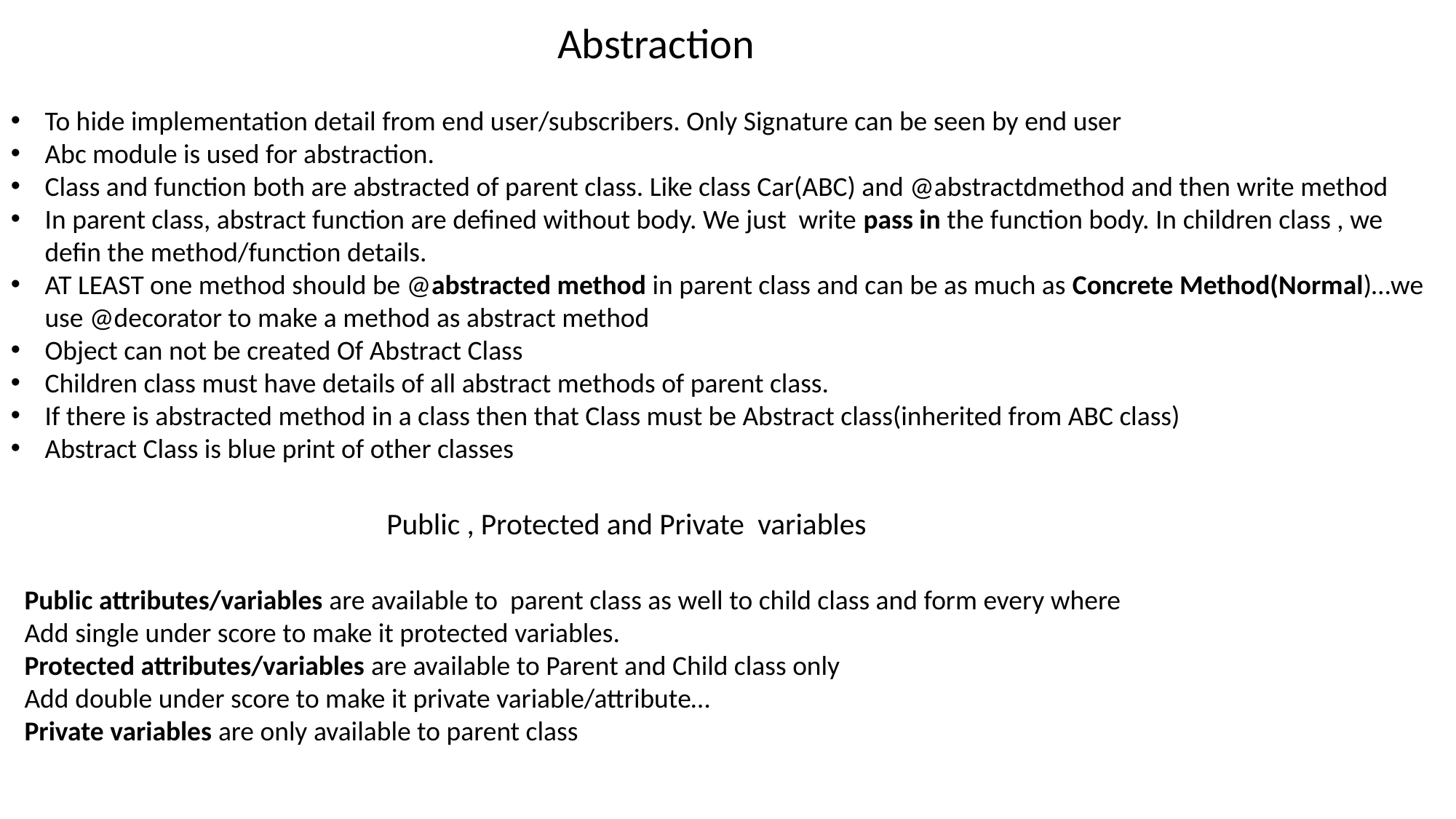

# Abstraction
To hide implementation detail from end user/subscribers. Only Signature can be seen by end user
Abc module is used for abstraction.
Class and function both are abstracted of parent class. Like class Car(ABC) and @abstractdmethod and then write method
In parent class, abstract function are defined without body. We just  write pass in the function body. In children class , we defin the method/function details.
AT LEAST one method should be @abstracted method in parent class and can be as much as Concrete Method(Normal)…we use @decorator to make a method as abstract method
Object can not be created Of Abstract Class
Children class must have details of all abstract methods of parent class.
If there is abstracted method in a class then that Class must be Abstract class(inherited from ABC class)
Abstract Class is blue print of other classes
Public , Protected and Private  variables
Public attributes/variables are available to  parent class as well to child class and form every where
Add single under score to make it protected variables.
Protected attributes/variables are available to Parent and Child class only
Add double under score to make it private variable/attribute…
Private variables are only available to parent class